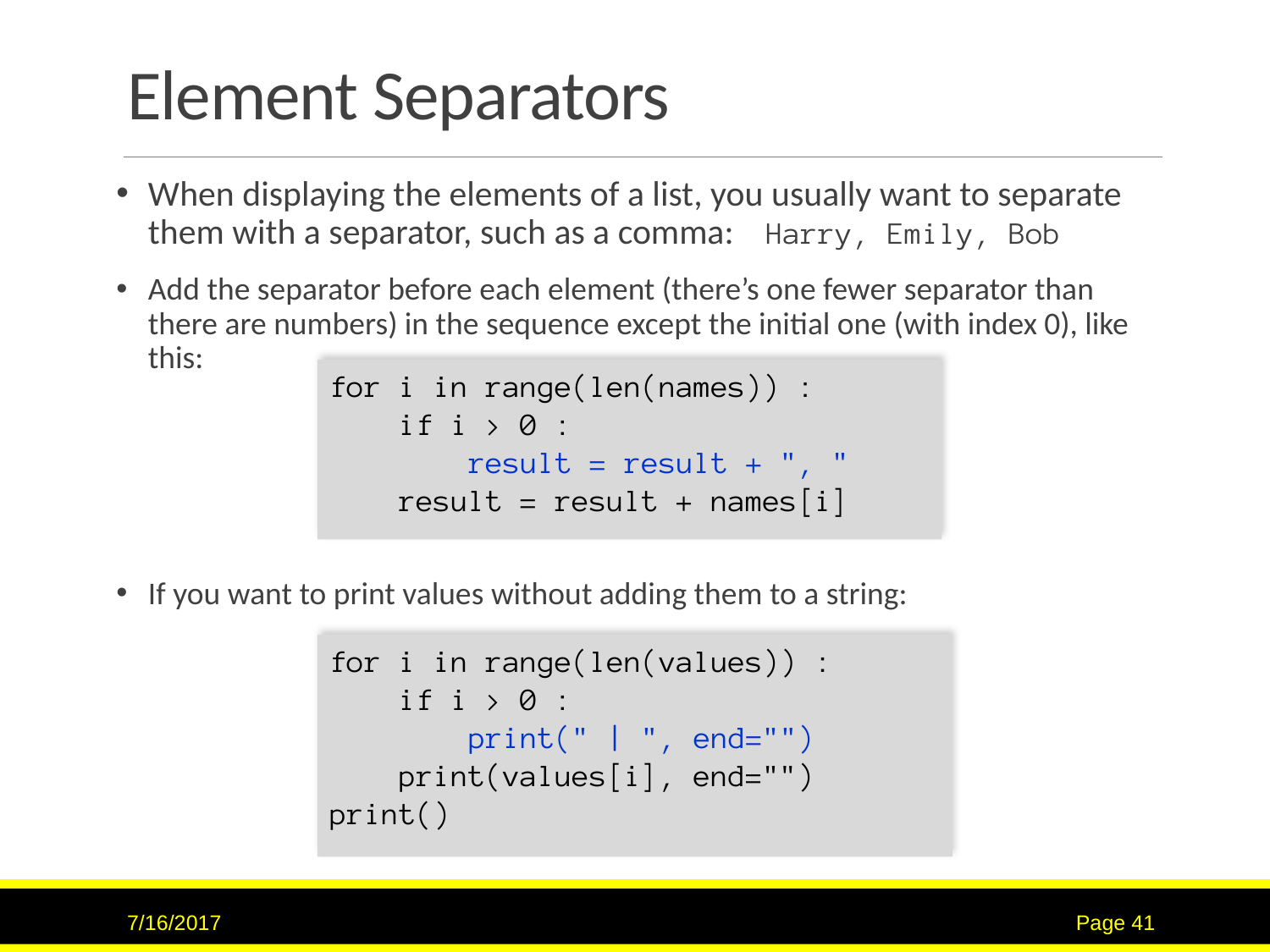

# Element Separators
When displaying the elements of a list, you usually want to separate them with a separator, such as a comma:    Harry, Emily, Bob
Add the separator before each element (there’s one fewer separator than there are numbers) in the sequence except the initial one (with index 0), like this:

If you want to print values without adding them to a string:

for i in range(len(names)) :
    if i > 0 :
        result = result + ", "
    result = result + names[i]
for i in range(len(values)) :
    if i > 0 :
        print(" | ", end="")
    print(values[i], end="")
print()
7/16/2017
Page 41